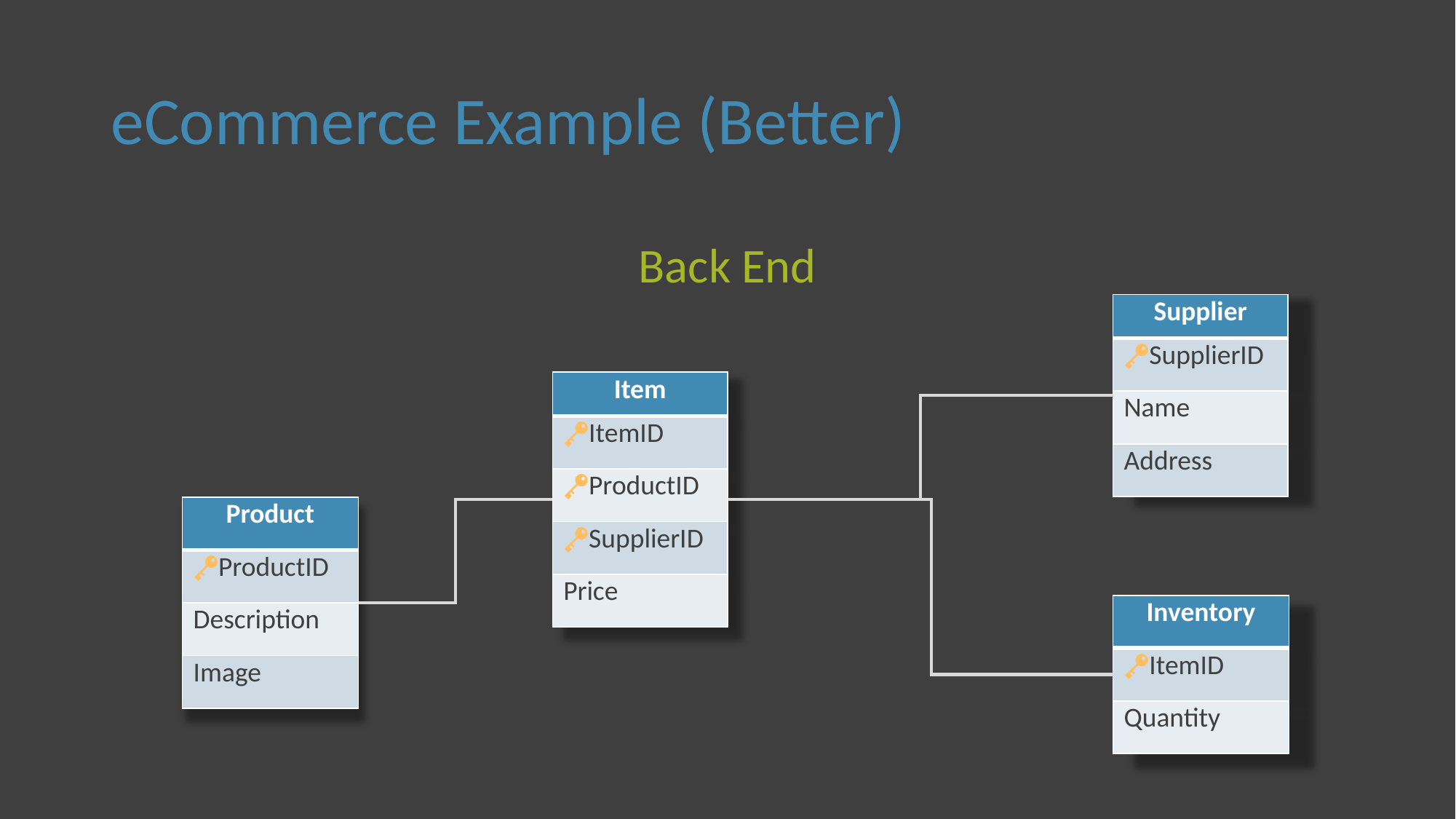

# eCommerce Example (Better)
Back End
| Supplier |
| --- |
| 🔑SupplierID |
| Name |
| Address |
| Item |
| --- |
| 🔑ItemID |
| 🔑ProductID |
| 🔑SupplierID |
| Price |
| Product |
| --- |
| 🔑ProductID |
| Description |
| Image |
| Inventory |
| --- |
| 🔑ItemID |
| Quantity |